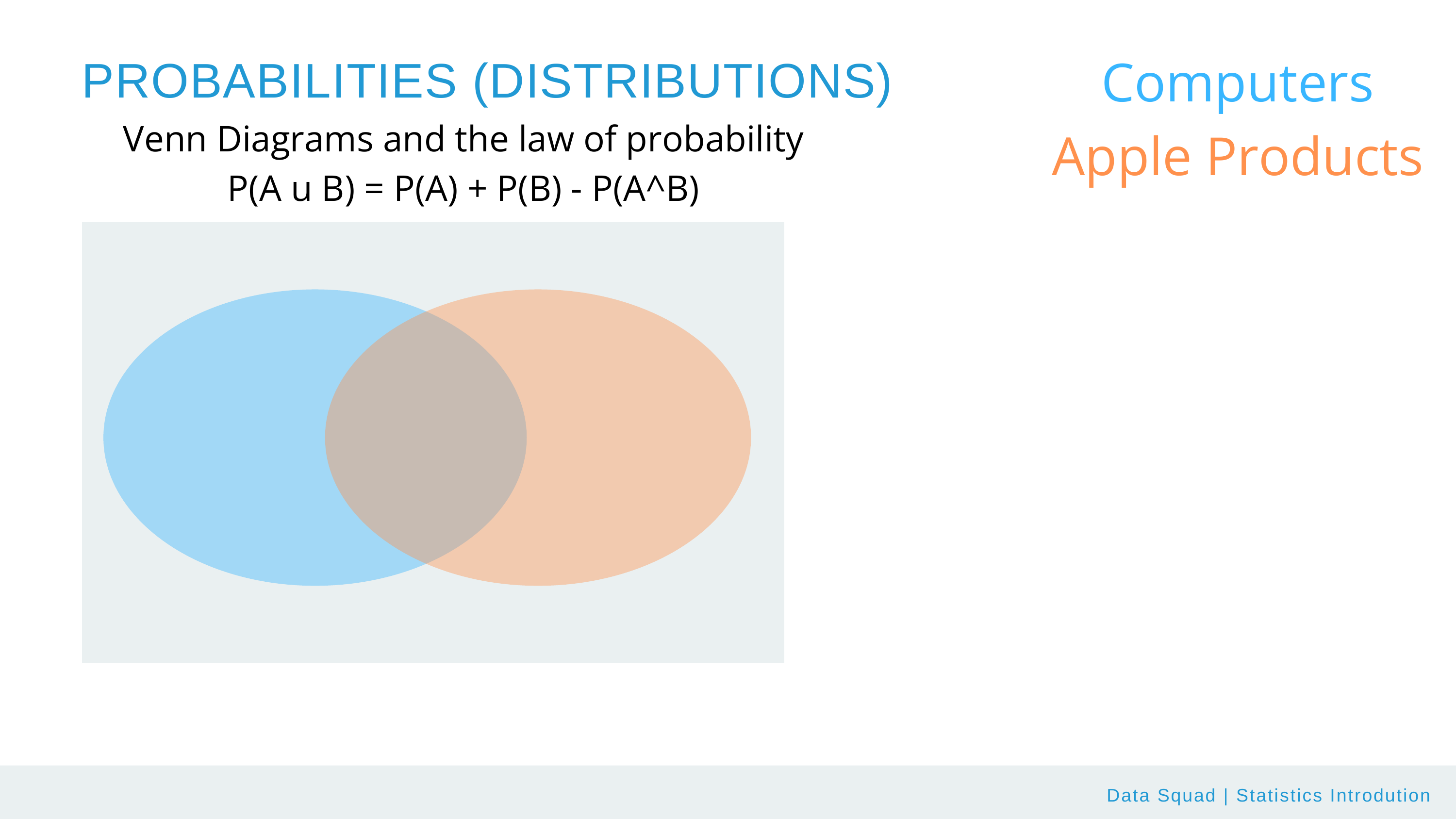

Computers
Apple Products
PROBABILITIES (DISTRIBUTIONS)
Venn Diagrams and the law of probability
P(A u B) = P(A) + P(B) - P(A^B)

Data Squad | Statistics Introdution